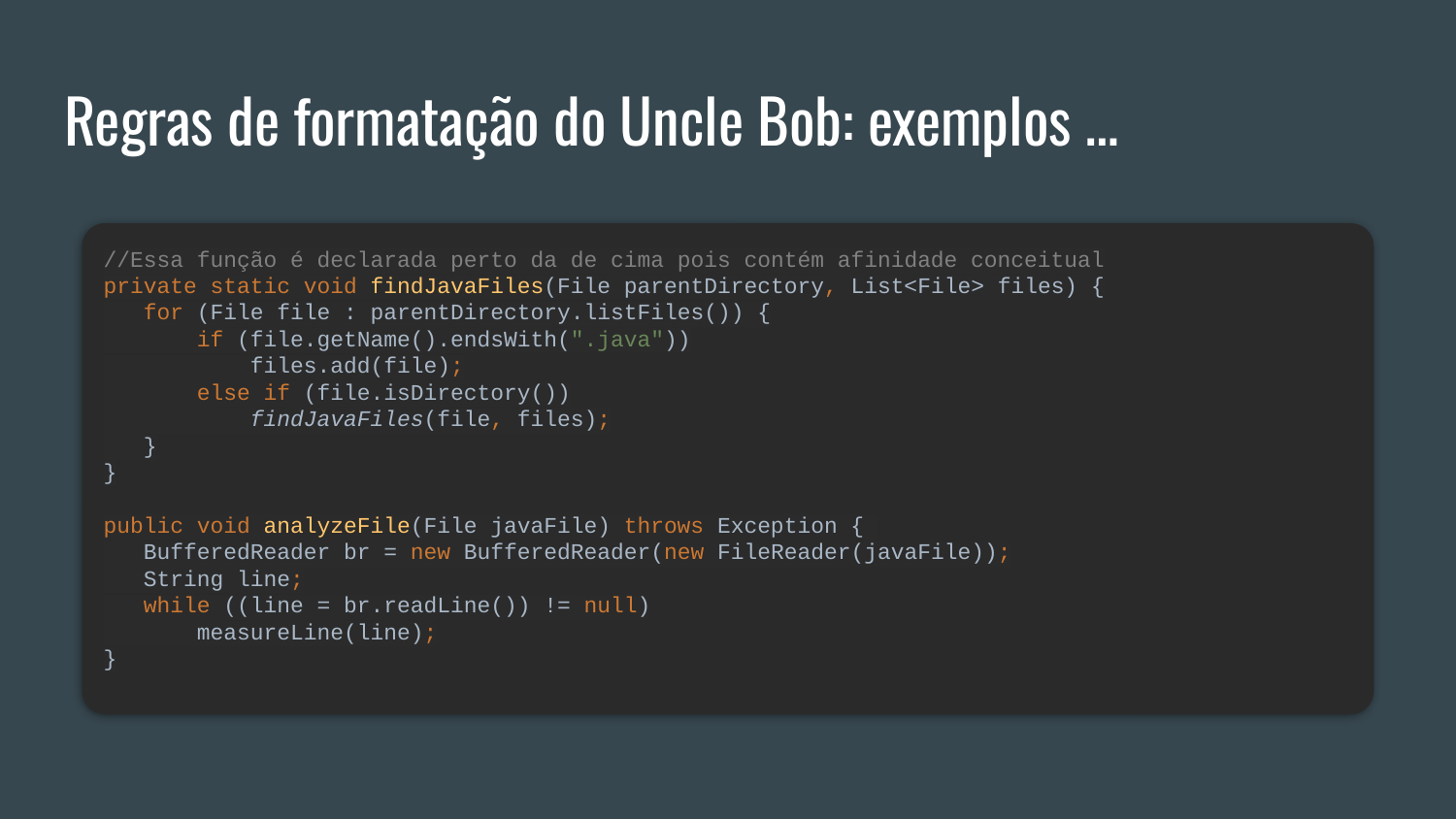

# Regras de formatação do Uncle Bob: exemplos …

//Essa função é declarada perto da de cima pois contém afinidade conceitual
private static void findJavaFiles(File parentDirectory, List<File> files) {
   for (File file : parentDirectory.listFiles()) {
       if (file.getName().endsWith(".java"))
           files.add(file);
       else if (file.isDirectory())
           findJavaFiles(file, files);
   }
}

public void analyzeFile(File javaFile) throws Exception {
   BufferedReader br = new BufferedReader(new FileReader(javaFile));
   String line;
   while ((line = br.readLine()) != null)
       measureLine(line);
}